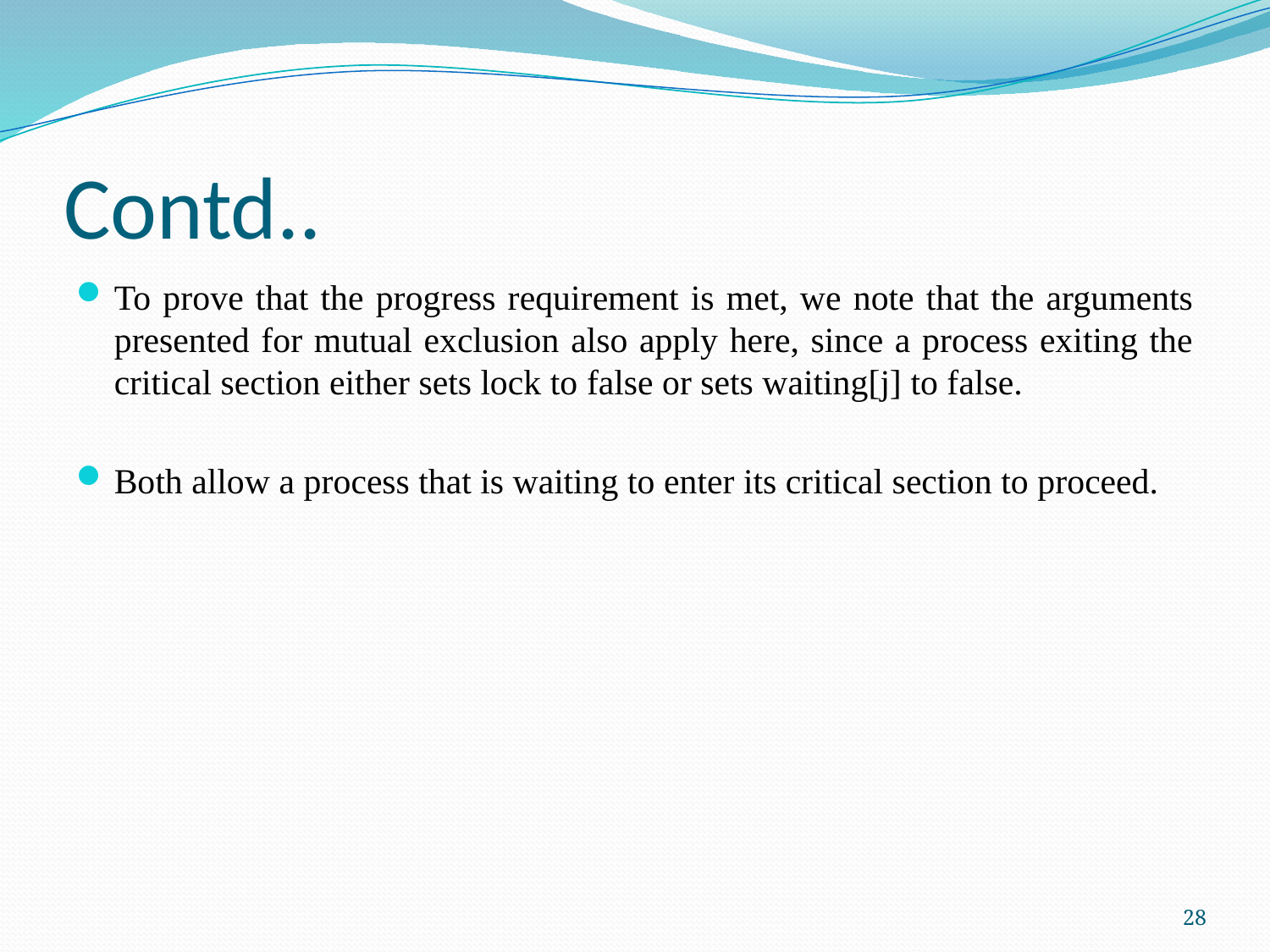

# Contd..
To prove that the progress requirement is met, we note that the arguments presented for mutual exclusion also apply here, since a process exiting the critical section either sets lock to false or sets waiting[j] to false.

Both allow a process that is waiting to enter its critical section to proceed.
28